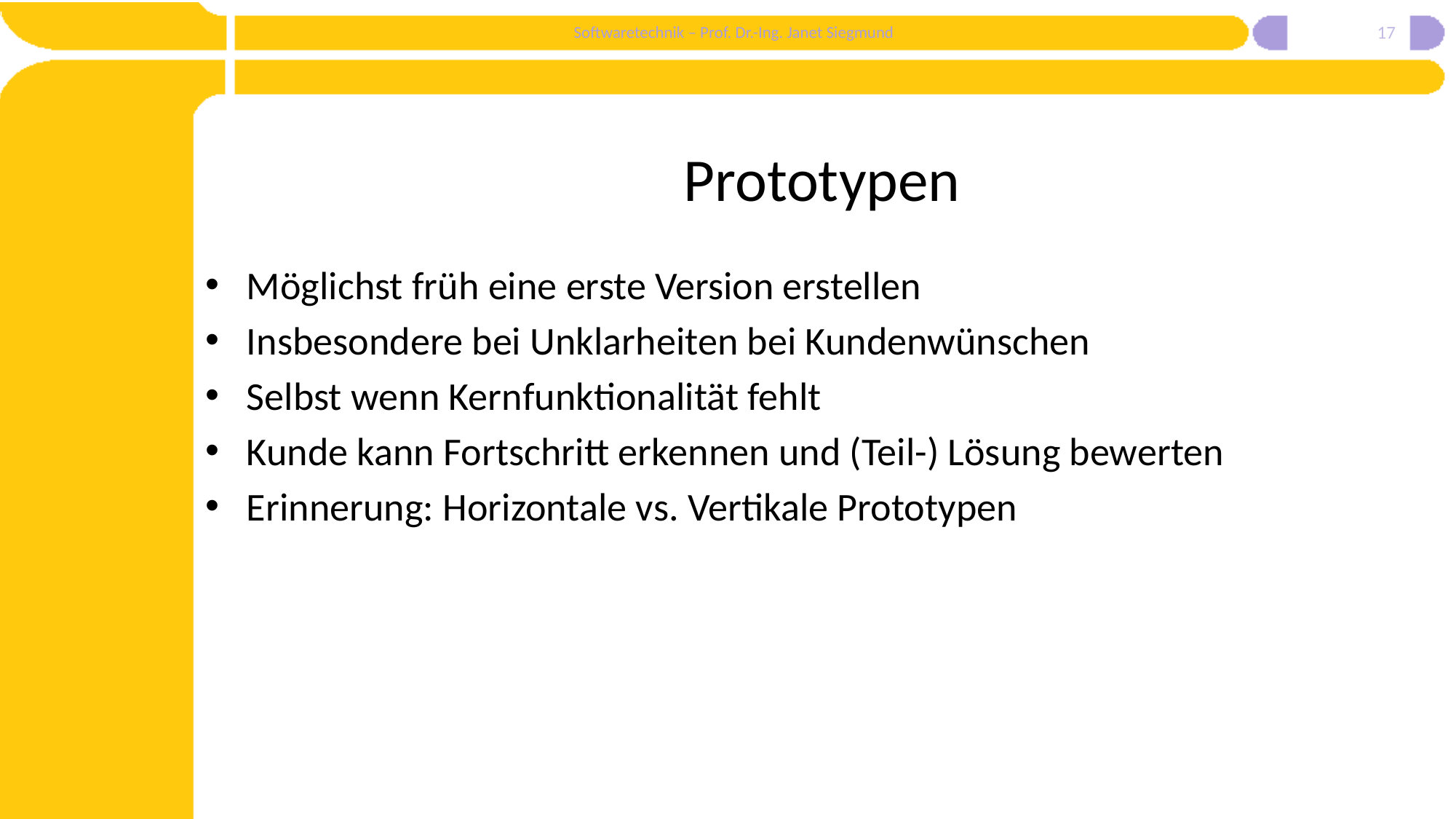

17
# Prototypen
Möglichst früh eine erste Version erstellen
Insbesondere bei Unklarheiten bei Kundenwünschen
Selbst wenn Kernfunktionalität fehlt
Kunde kann Fortschritt erkennen und (Teil-) Lösung bewerten
Erinnerung: Horizontale vs. Vertikale Prototypen